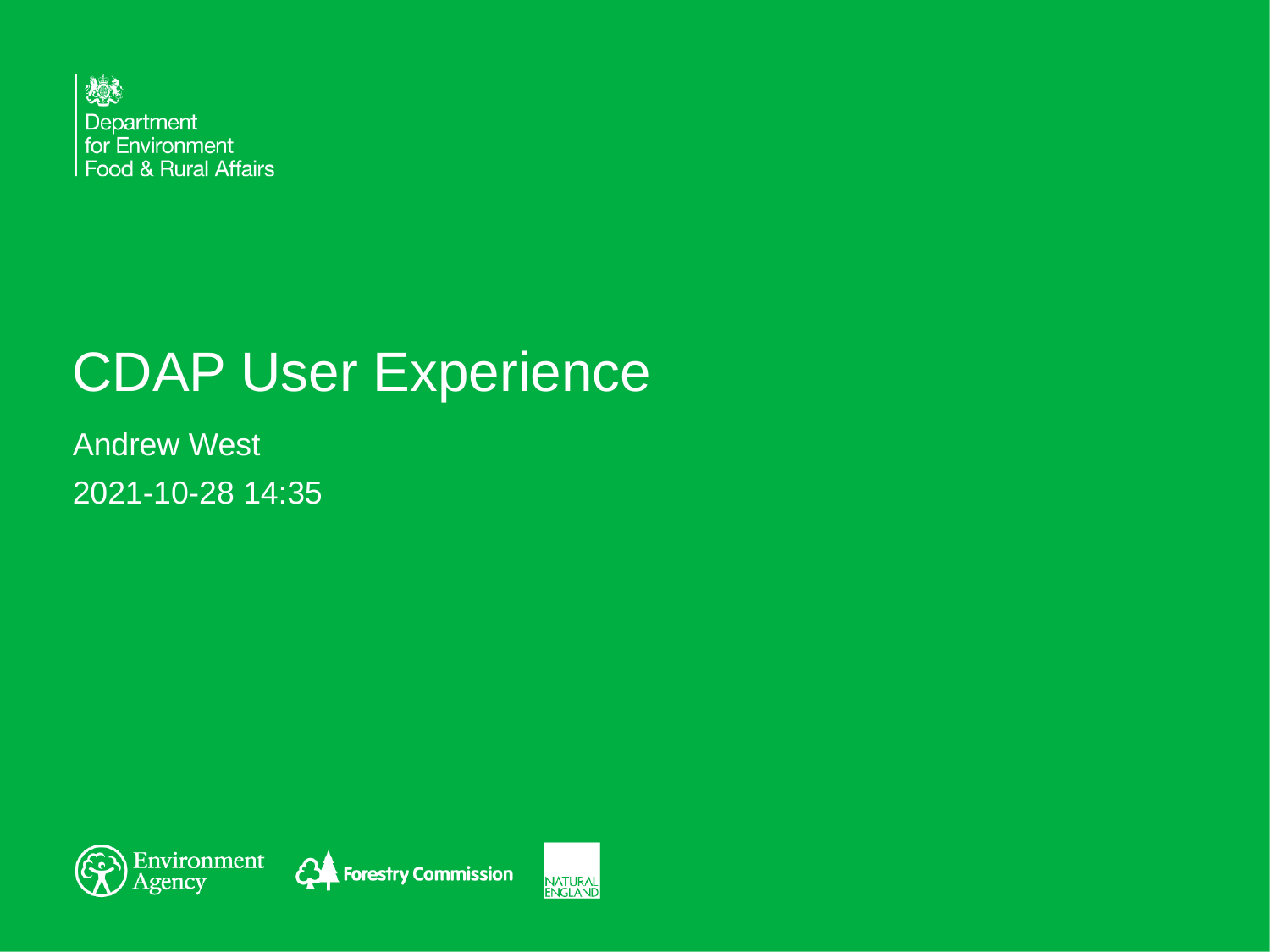

# CDAP User Experience
Andrew West
2021-10-28 14:35